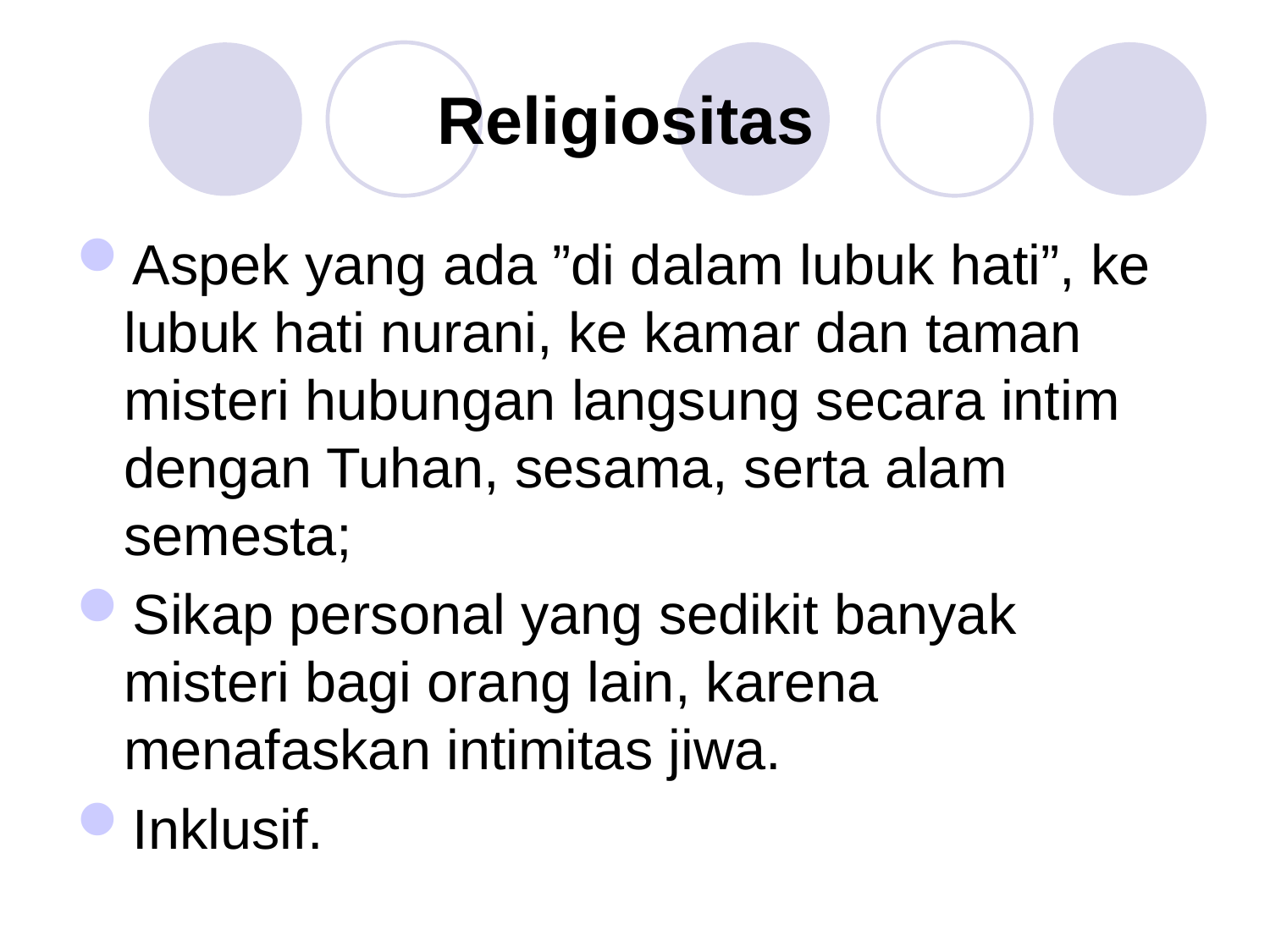

# Religiositas
Aspek yang ada ”di dalam lubuk hati”, ke lubuk hati nurani, ke kamar dan taman misteri hubungan langsung secara intim dengan Tuhan, sesama, serta alam semesta;
Sikap personal yang sedikit banyak misteri bagi orang lain, karena menafaskan intimitas jiwa.
Inklusif.